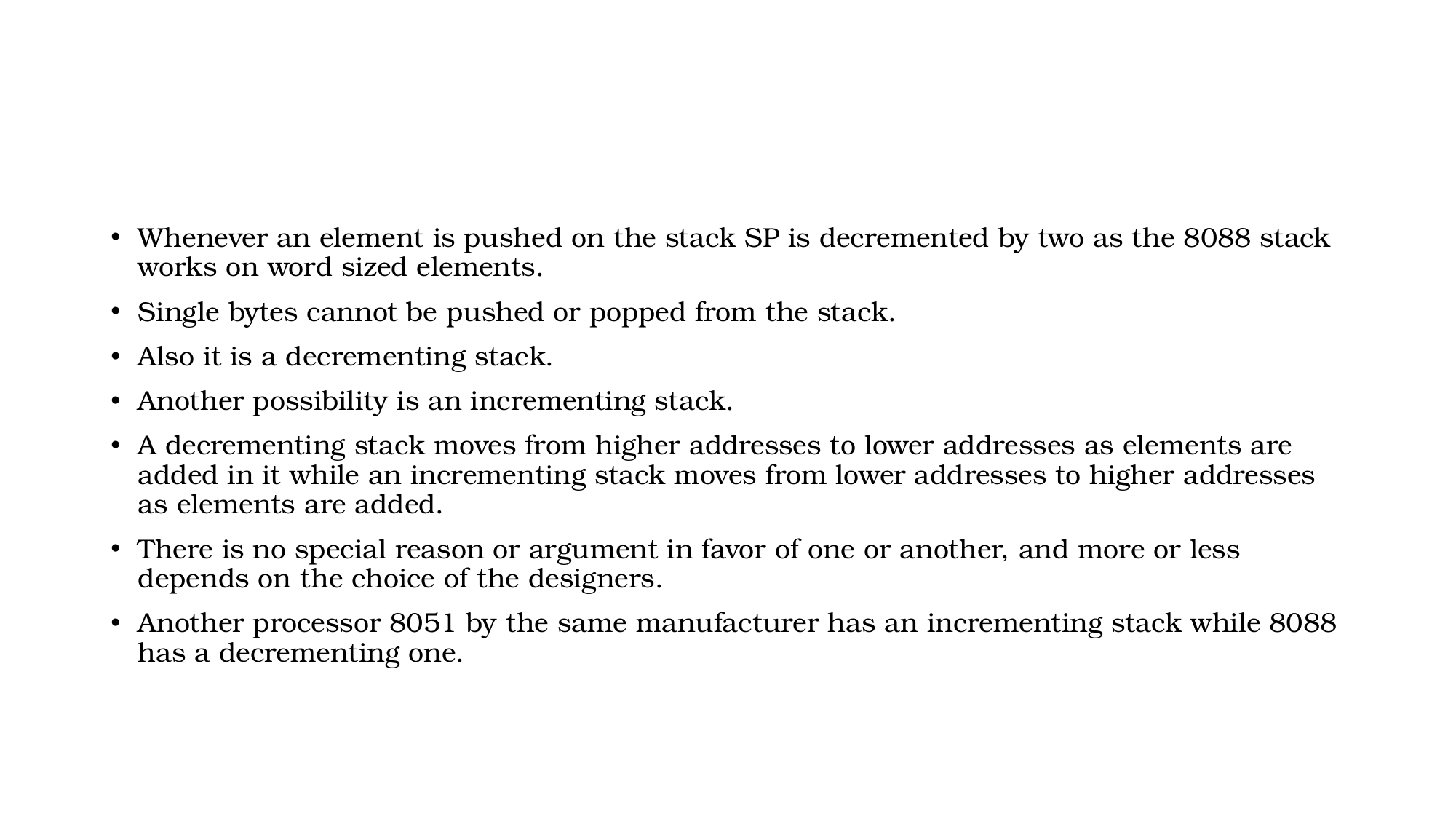

#
Whenever an element is pushed on the stack SP is decremented by two as the 8088 stack works on word sized elements.
Single bytes cannot be pushed or popped from the stack.
Also it is a decrementing stack.
Another possibility is an incrementing stack.
A decrementing stack moves from higher addresses to lower addresses as elements are added in it while an incrementing stack moves from lower addresses to higher addresses as elements are added.
There is no special reason or argument in favor of one or another, and more or less depends on the choice of the designers.
Another processor 8051 by the same manufacturer has an incrementing stack while 8088 has a decrementing one.